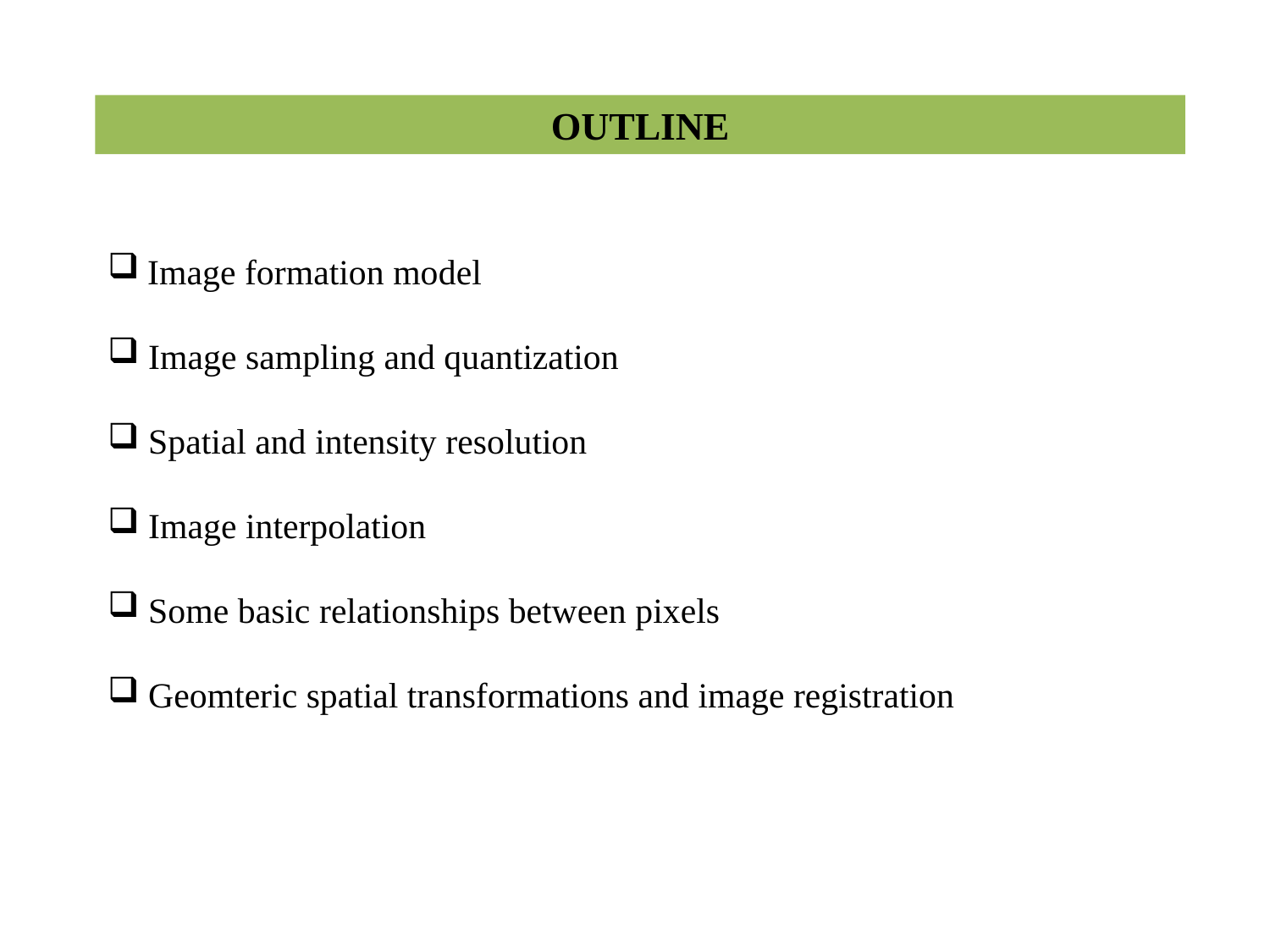

OUTLINE
 Image formation model

 Image sampling and quantization

 Spatial and intensity resolution

 Image interpolation

 Some basic relationships between pixels

 Geomteric spatial transformations and image registration